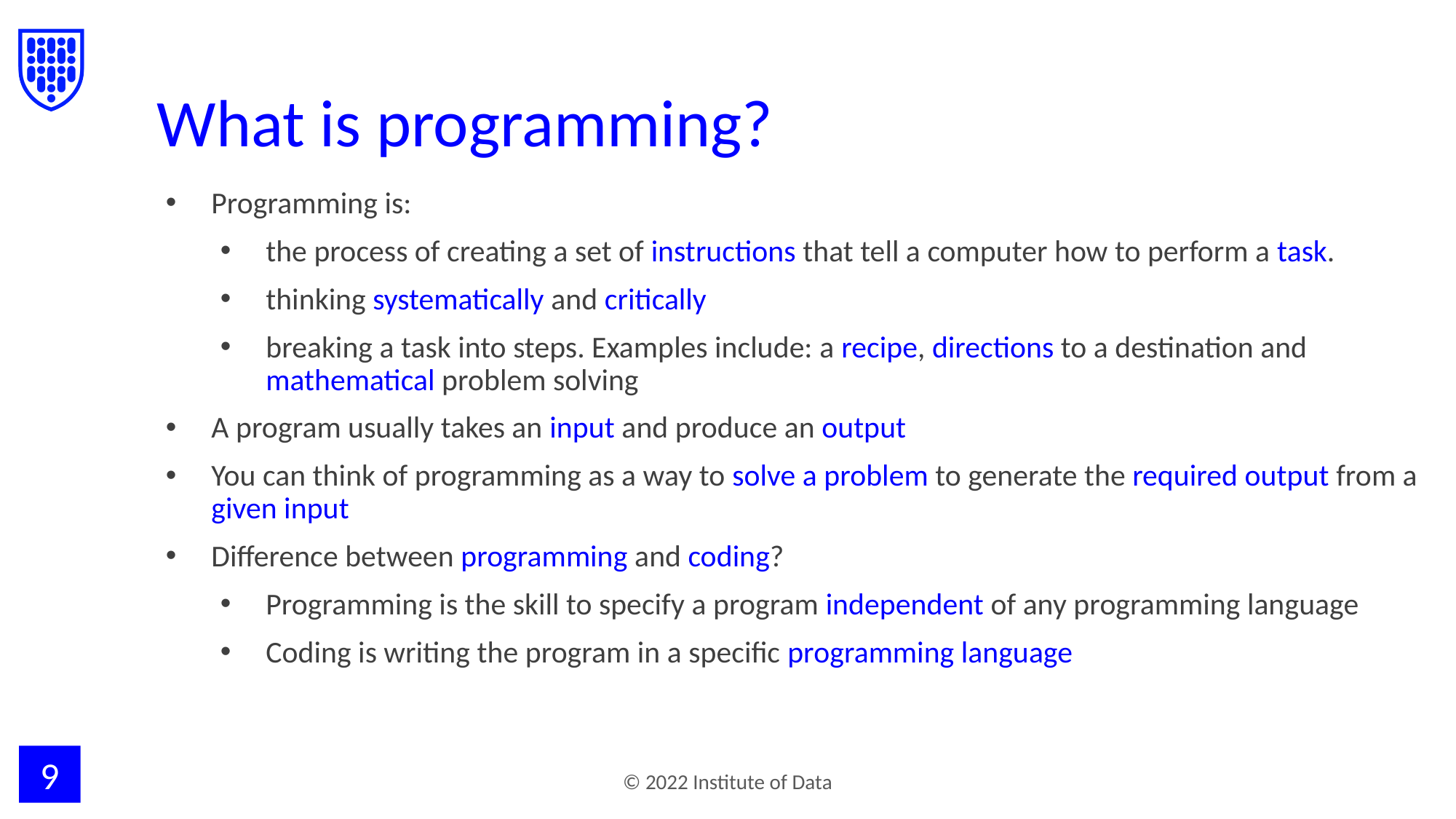

# What is programming?
Programming is:
the process of creating a set of instructions that tell a computer how to perform a task.
thinking systematically and critically
breaking a task into steps. Examples include: a recipe, directions to a destination and mathematical problem solving
A program usually takes an input and produce an output
You can think of programming as a way to solve a problem to generate the required output from a given input
Difference between programming and coding?
Programming is the skill to specify a program independent of any programming language
Coding is writing the program in a specific programming language